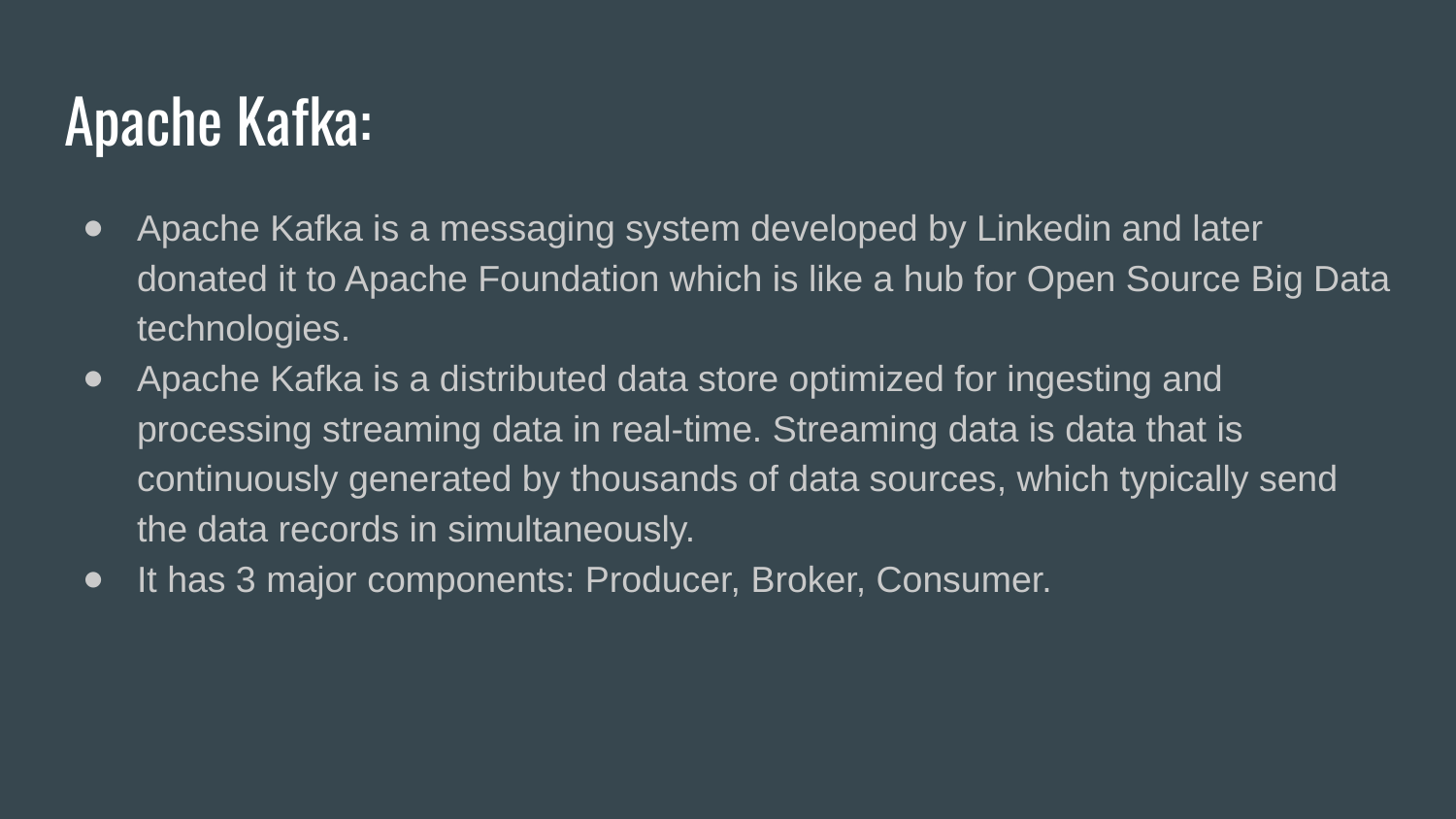

# Apache Kafka:
Apache Kafka is a messaging system developed by Linkedin and later donated it to Apache Foundation which is like a hub for Open Source Big Data technologies.
Apache Kafka is a distributed data store optimized for ingesting and processing streaming data in real-time. Streaming data is data that is continuously generated by thousands of data sources, which typically send the data records in simultaneously.
It has 3 major components: Producer, Broker, Consumer.